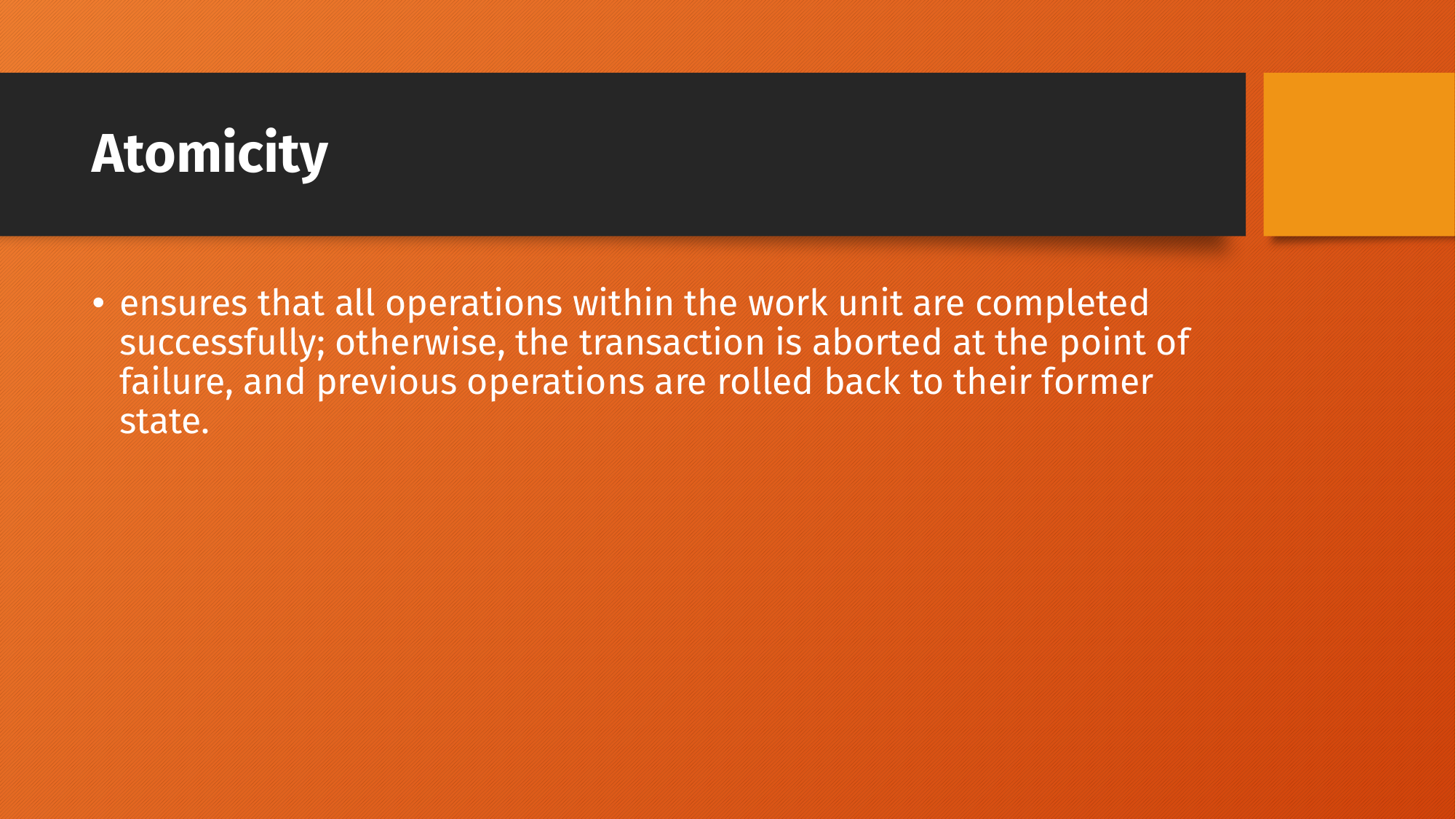

# Atomicity
ensures that all operations within the work unit are completed successfully; otherwise, the transaction is aborted at the point of failure, and previous operations are rolled back to their former state.